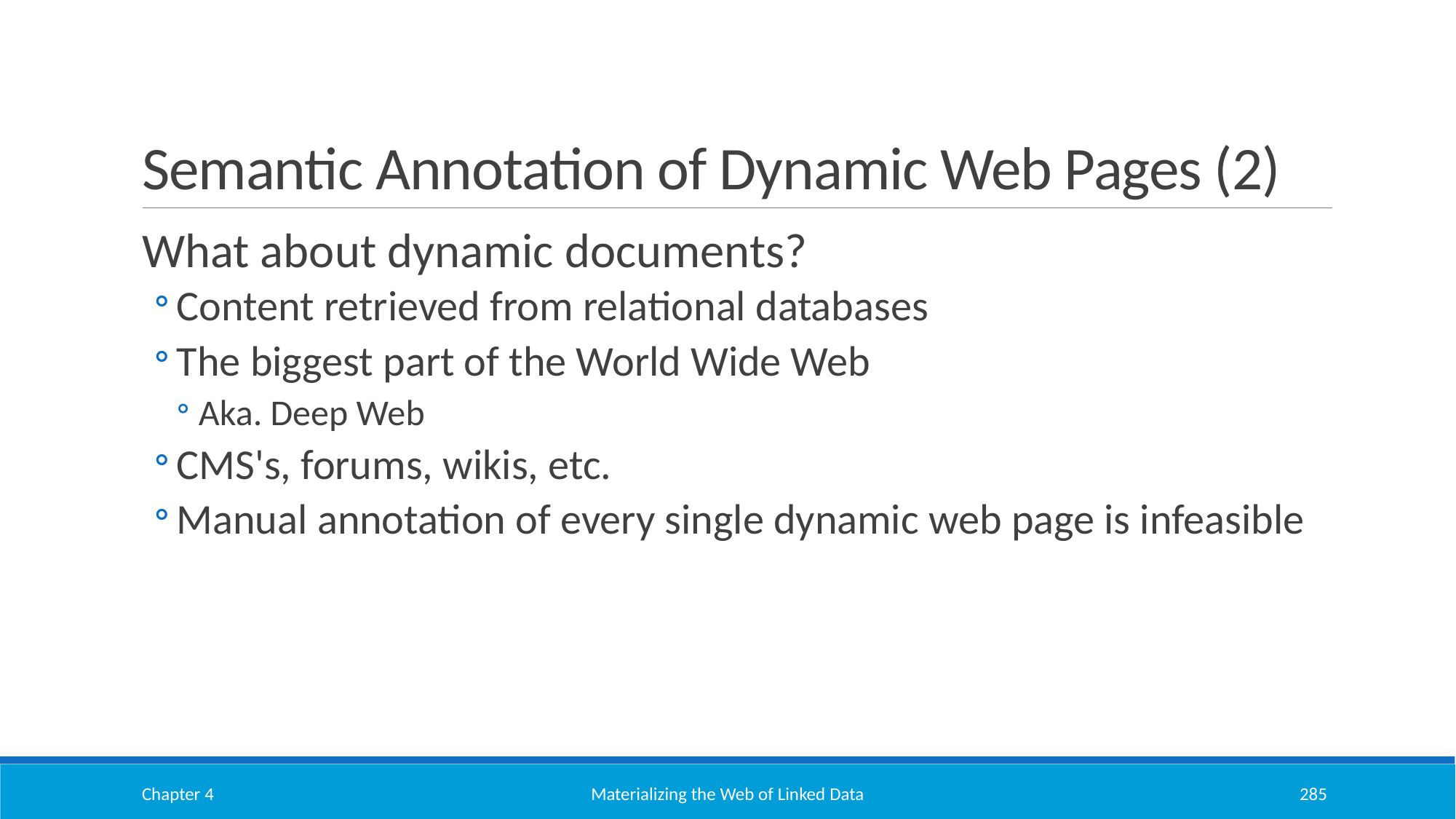

# Semantic Annotation of Dynamic Web Pages (2)
What about dynamic documents?
Content retrieved from relational databases
The biggest part of the World Wide Web
Aka. Deep Web
CMS's, forums, wikis, etc.
Manual annotation of every single dynamic web page is infeasible
Chapter 4
Materializing the Web of Linked Data
285